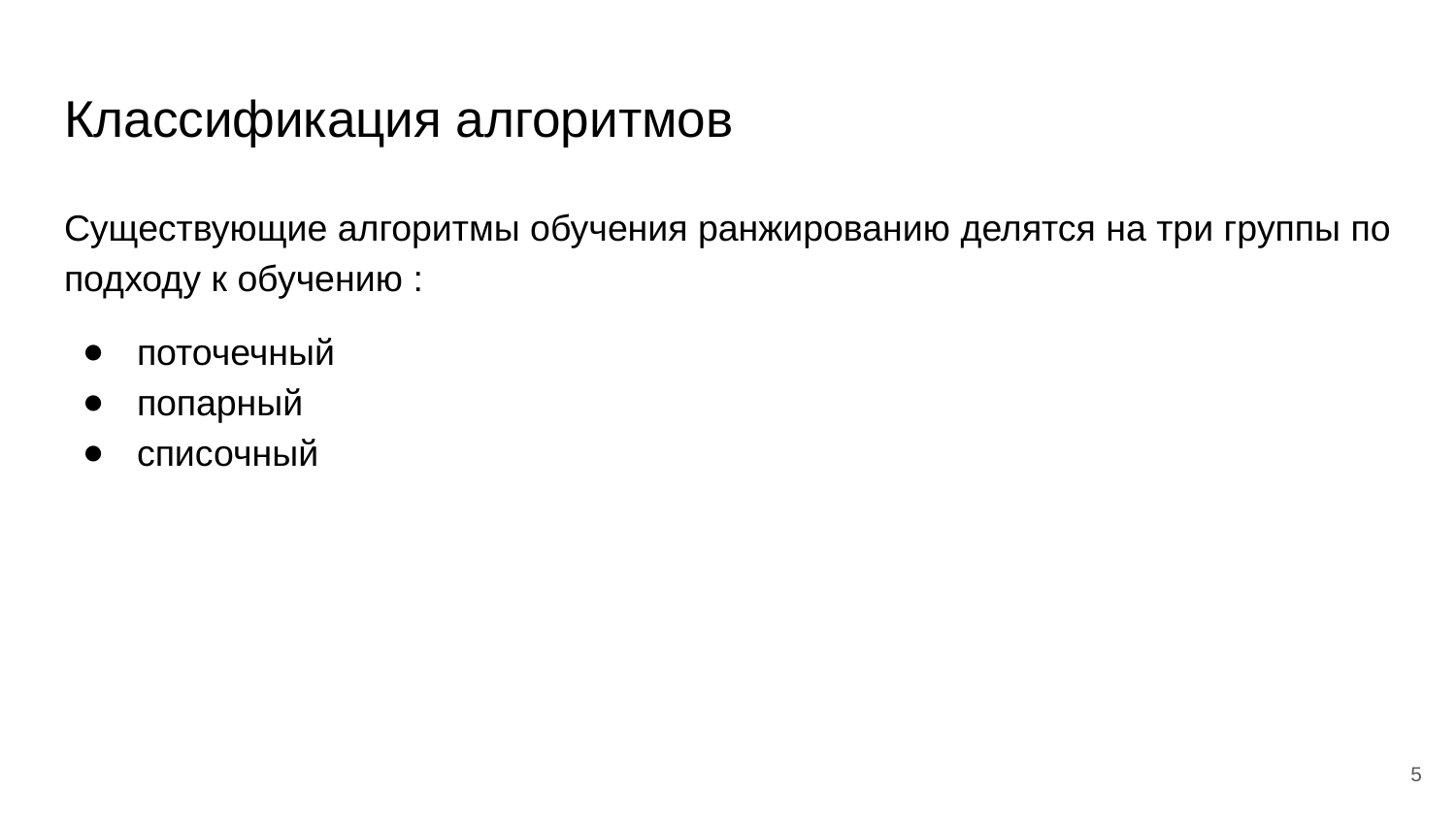

# Классификация алгоритмов
Существующие алгоритмы обучения ранжированию делятся на три группы по подходу к обучению :
поточечный
попарный
списочный
5